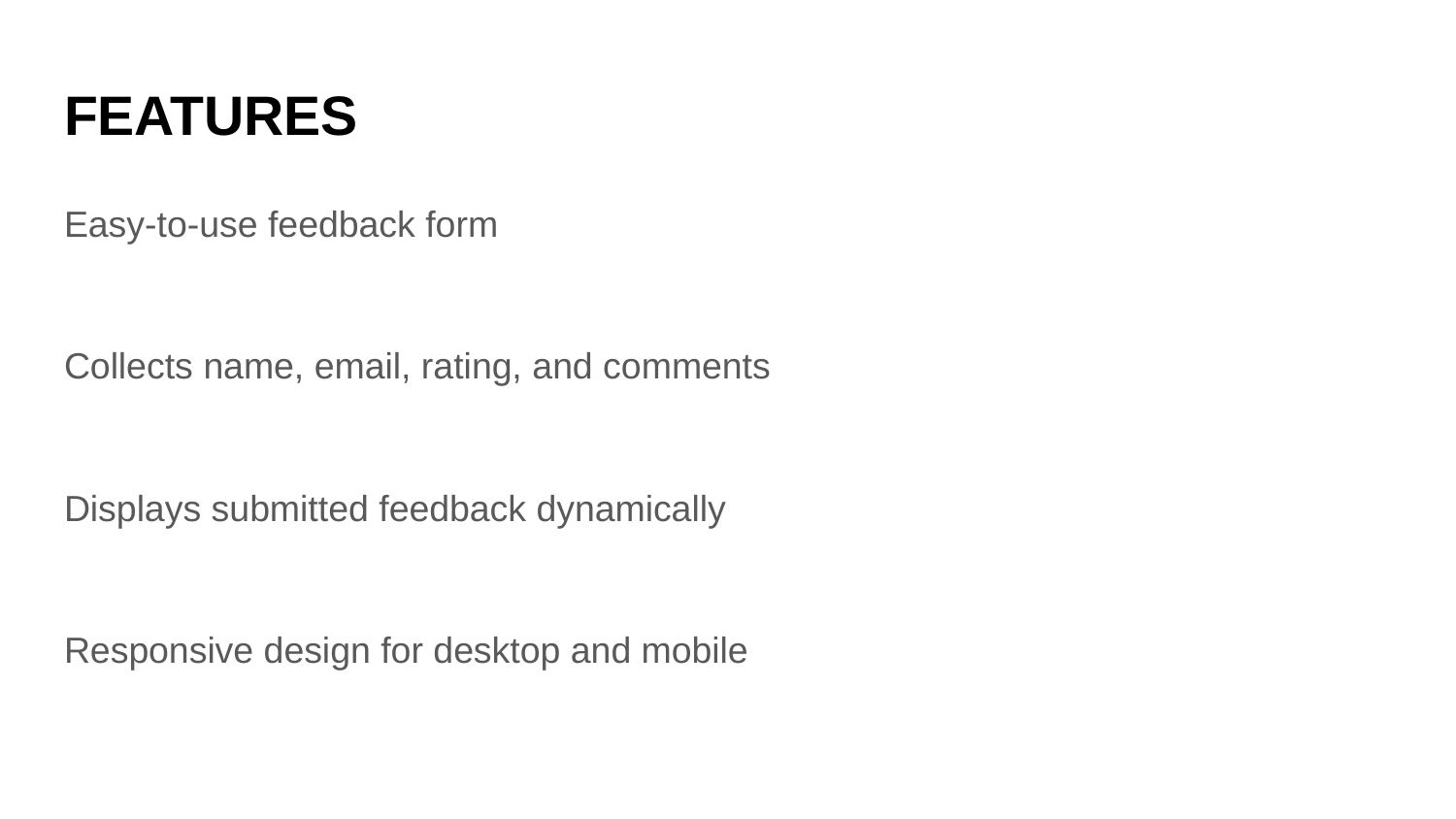

# FEATURES
Easy-to-use feedback form

Collects name, email, rating, and comments

Displays submitted feedback dynamically

Responsive design for desktop and mobile